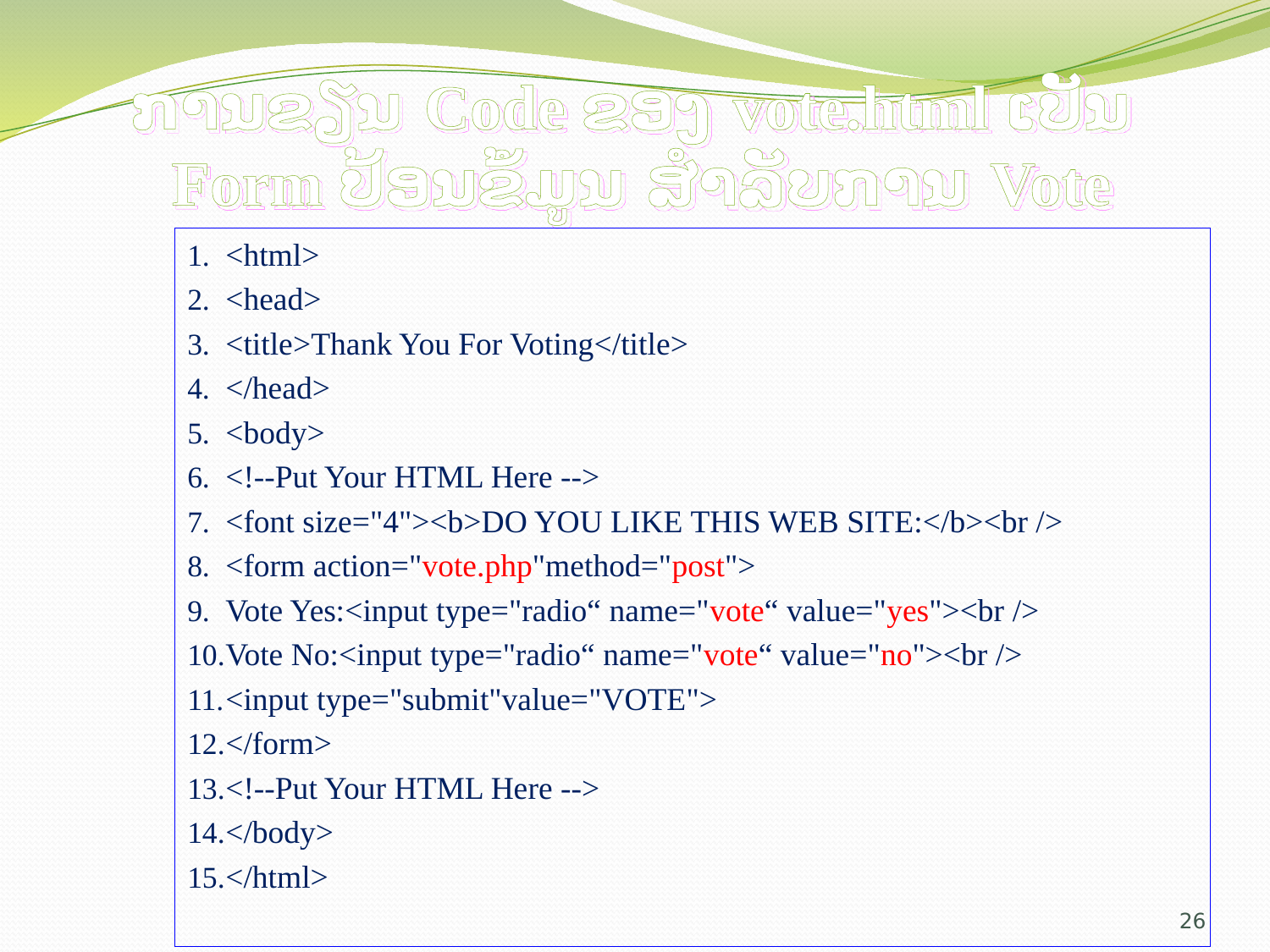

# ການຂຽນ Code ຂອງ vote.html ເປັນ Form ປ້ອນຂໍ້ມູນ ສຳລັບການ Vote
<html>
<head>
<title>Thank You For Voting</title>
</head>
<body>
<!--Put Your HTML Here -->
<font size="4"><b>DO YOU LIKE THIS WEB SITE:</b><br />
<form action="vote.php"method="post">
Vote Yes:<input type="radio“ name="vote“ value="yes"><br />
Vote No:<input type="radio“ name="vote“ value="no"><br />
<input type="submit"value="VOTE">
</form>
<!--Put Your HTML Here -->
</body>
</html>
26